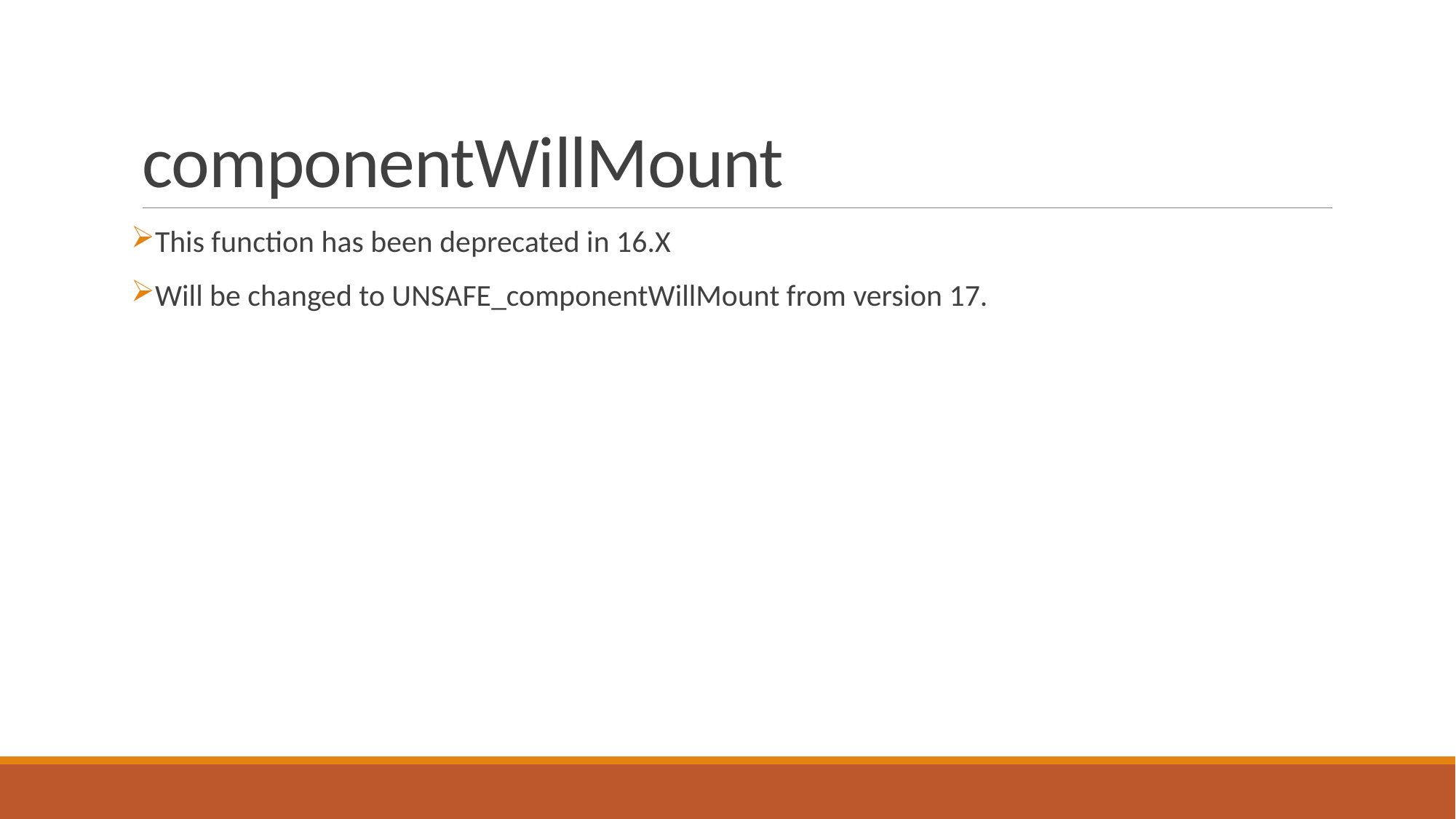

# componentWillMount
This function has been deprecated in 16.X
Will be changed to UNSAFE_componentWillMount from version 17.